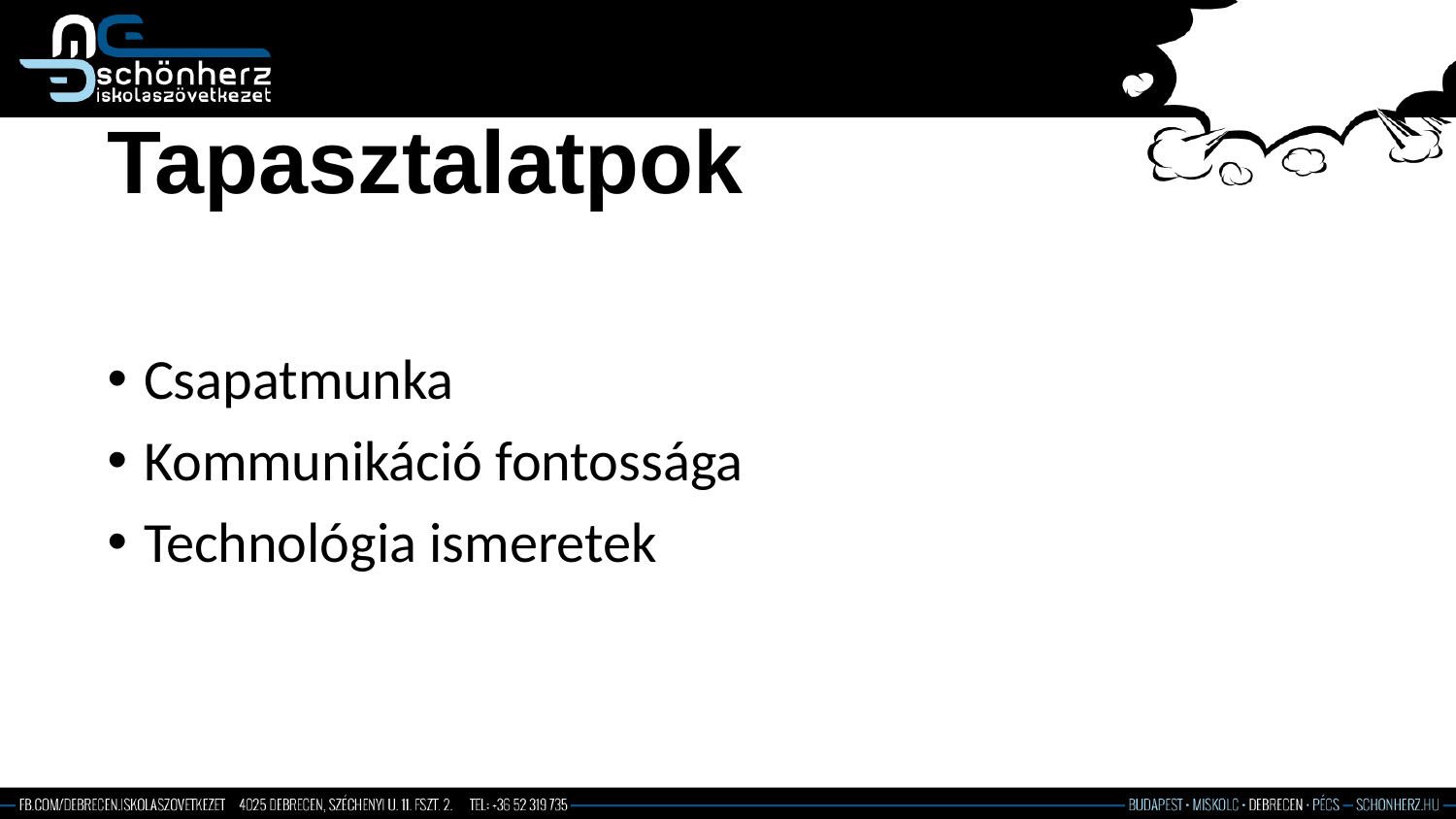

# Tapasztalatpok
Csapatmunka
Kommunikáció fontossága
Technológia ismeretek